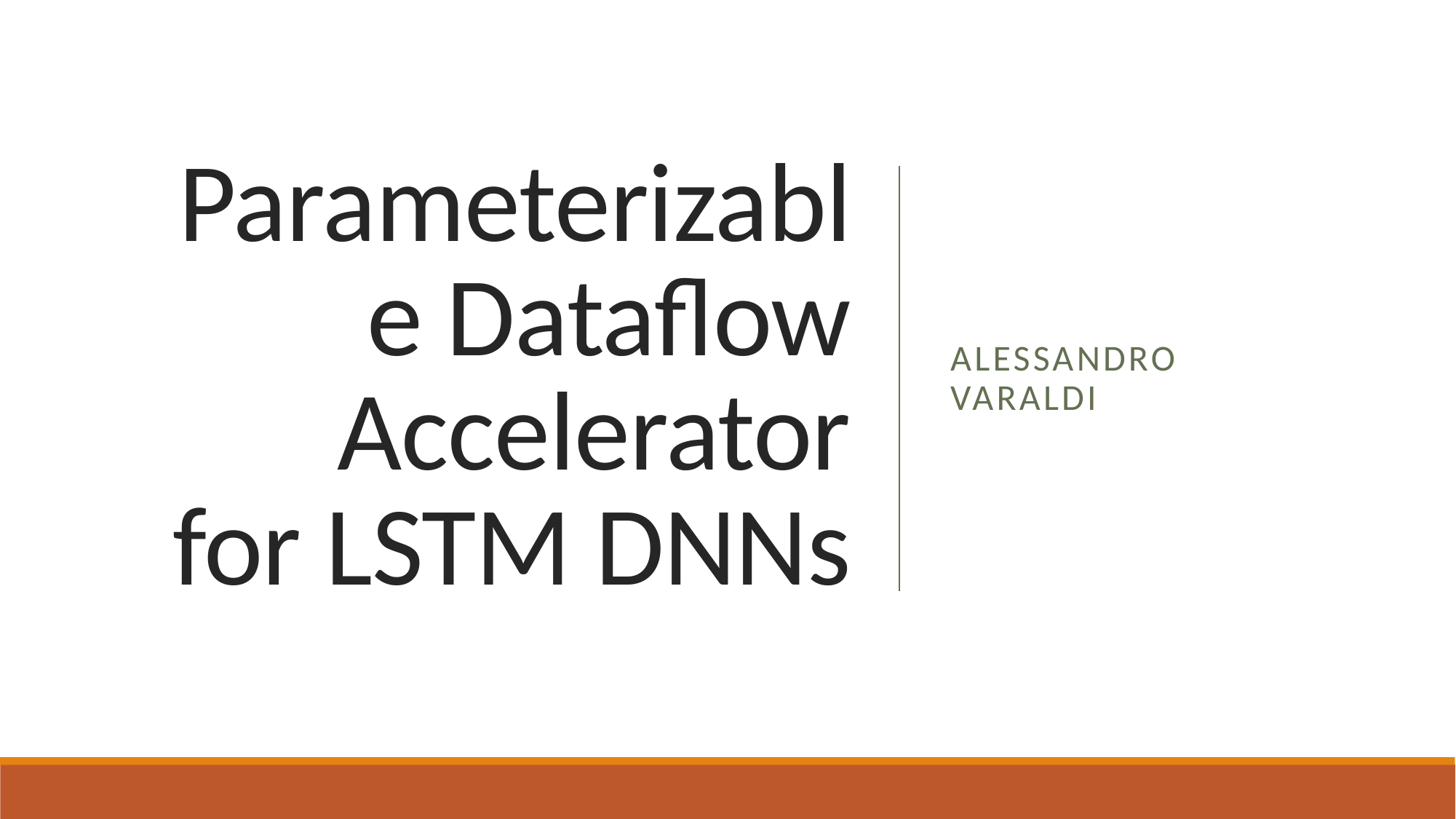

# Parameterizable Dataflow Accelerator for LSTM DNNs
ALESSANDRO VARALDI